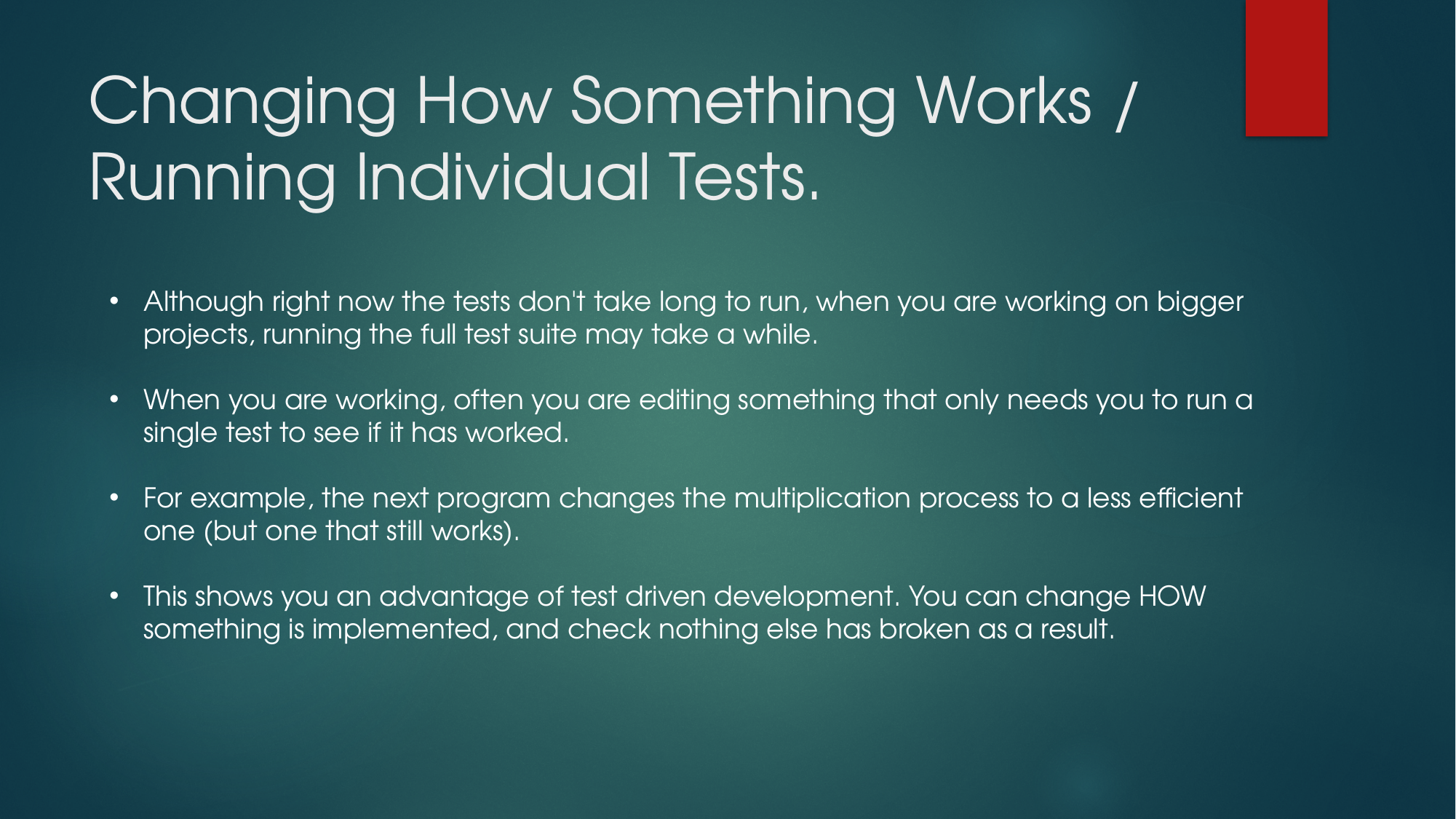

# Changing How Something Works / Running Individual Tests.
Although right now the tests don't take long to run, when you are working on bigger projects, running the full test suite may take a while.

When you are working, often you are editing something that only needs you to run a single test to see if it has worked.

For example, the next program changes the multiplication process to a less efficient one (but one that still works).

This shows you an advantage of test driven development. You can change HOW something is implemented, and check nothing else has broken as a result.